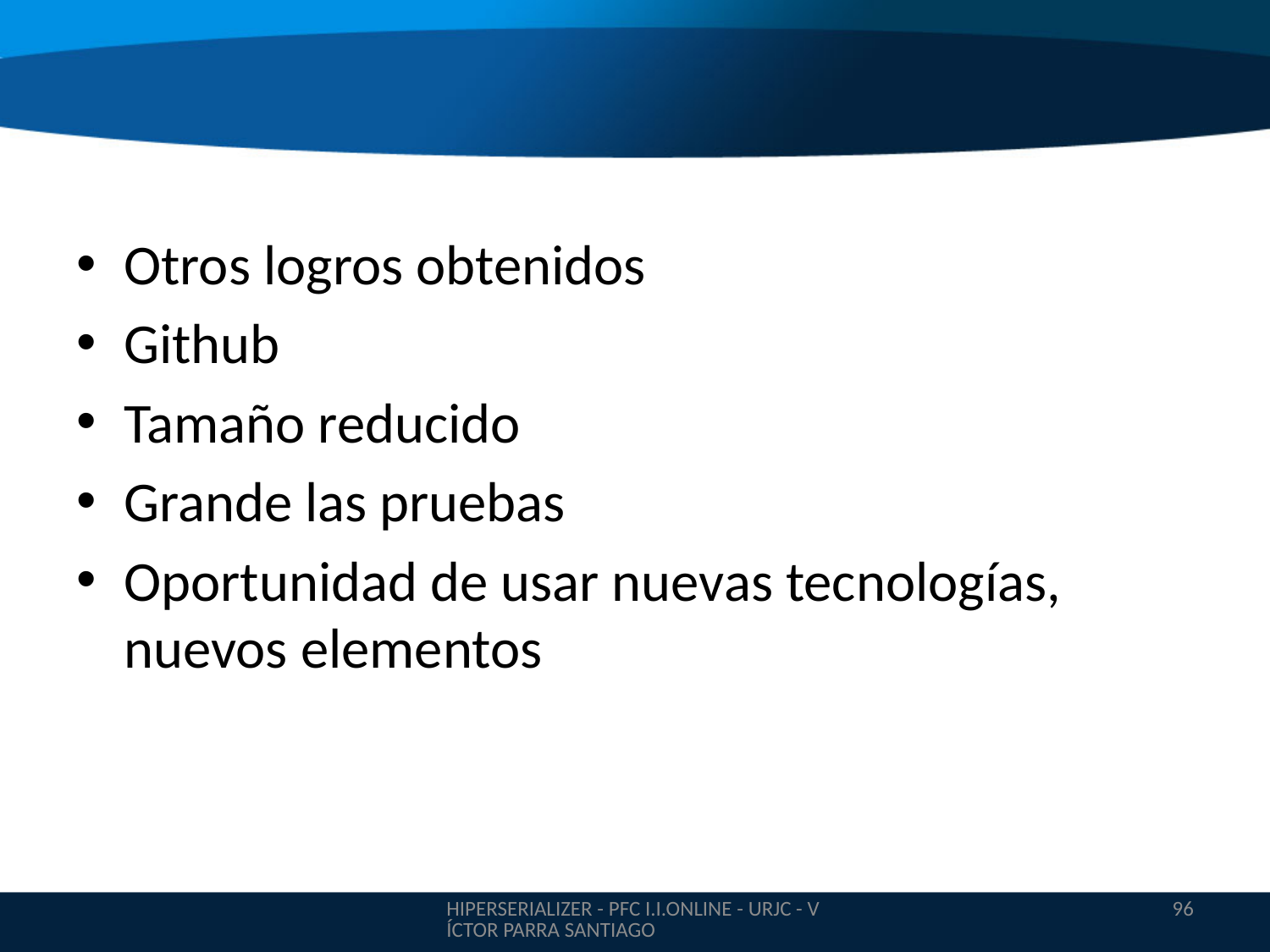

#
Otros logros obtenidos
Github
Tamaño reducido
Grande las pruebas
Oportunidad de usar nuevas tecnologías, nuevos elementos

HIPERSERIALIZER - PFC I.I.ONLINE - URJC - VÍCTOR PARRA SANTIAGO
96